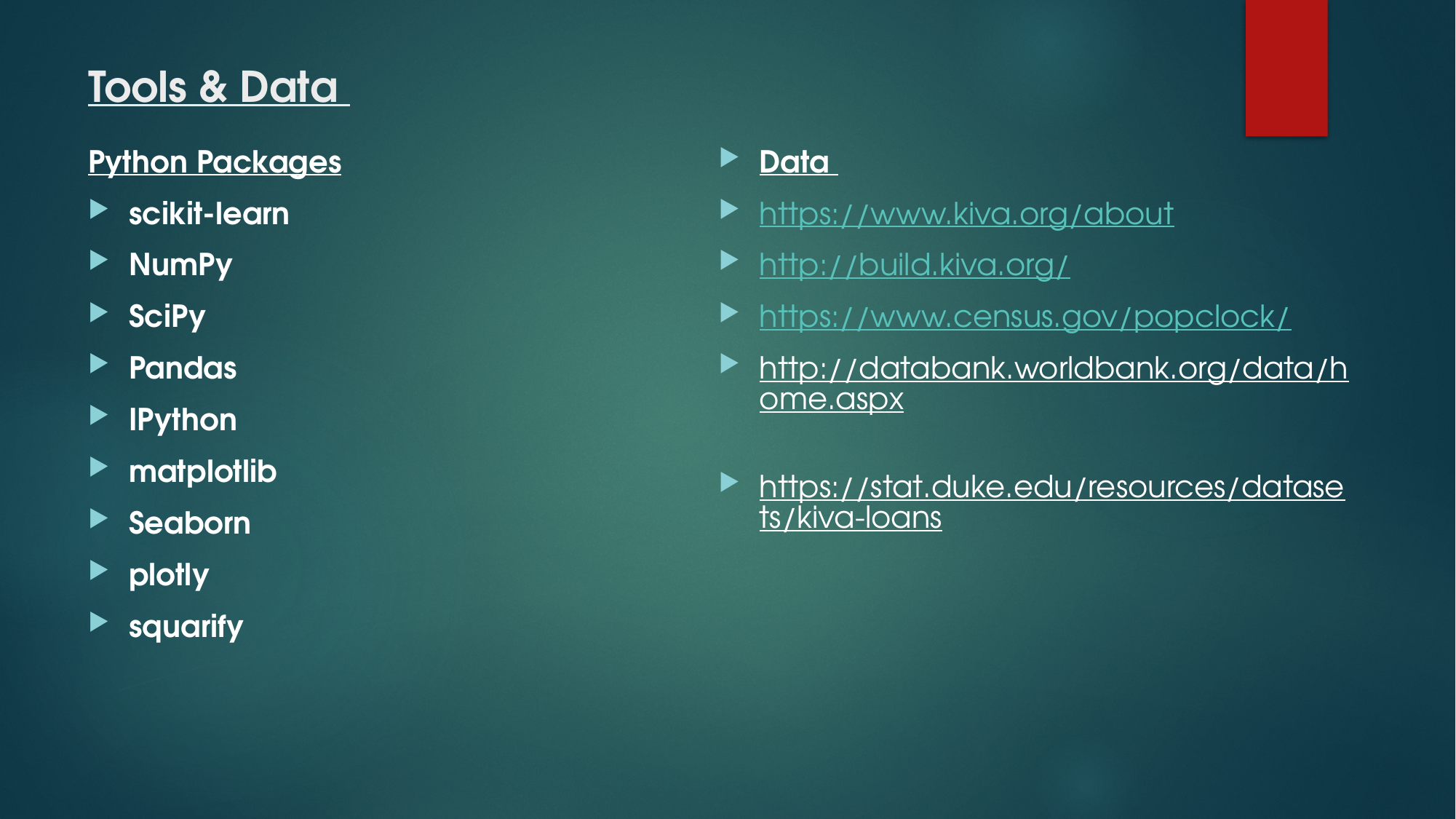

# Tools & Data
Python Packages
scikit-learn
NumPy
SciPy
Pandas
IPython
matplotlib
Seaborn
plotly
squarify

Data
https://www.kiva.org/about
http://build.kiva.org/
https://www.census.gov/popclock/
http://databank.worldbank.org/data/home.aspx
https://stat.duke.edu/resources/datasets/kiva-loans